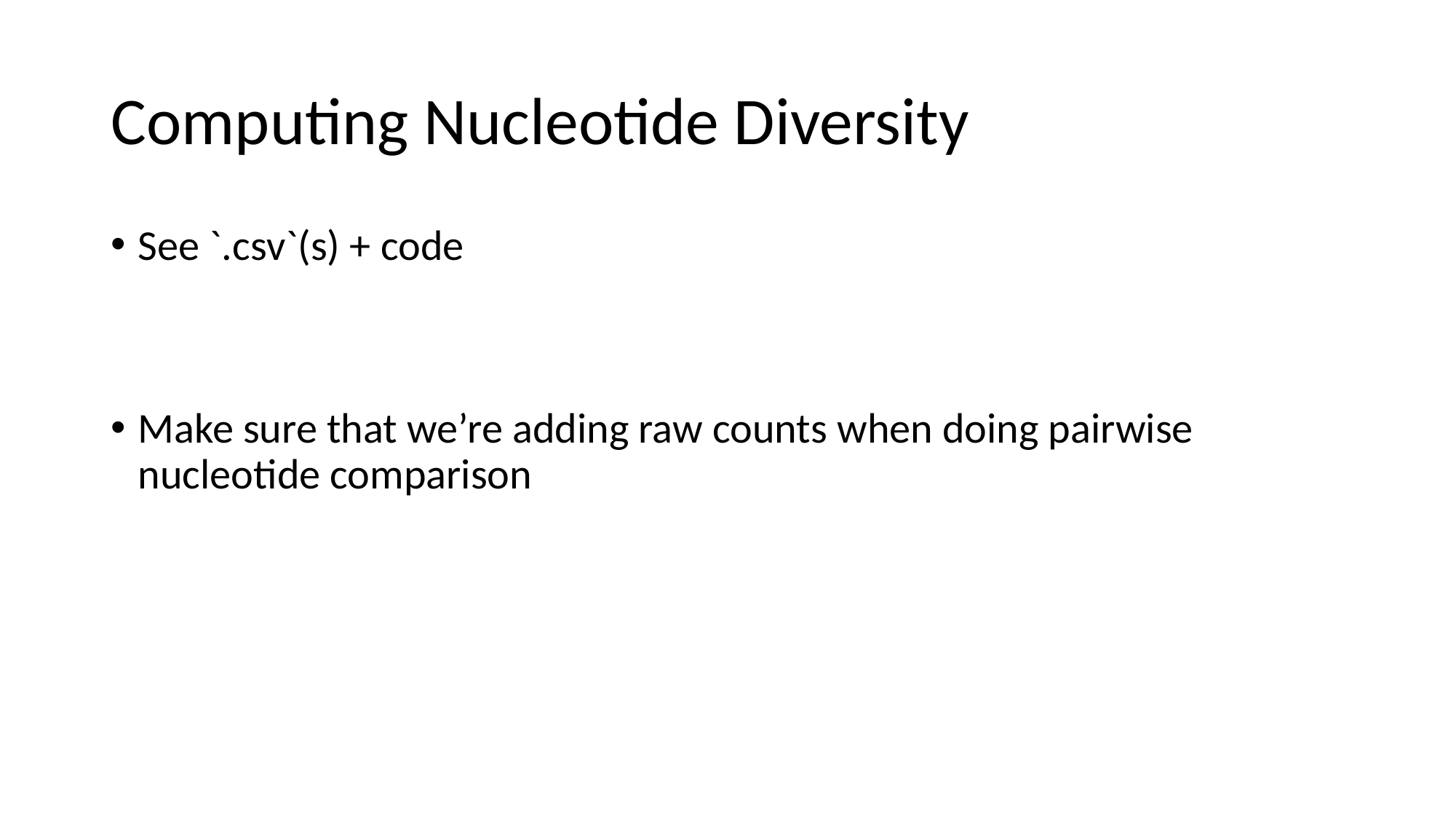

# Computing Nucleotide Diversity
See `.csv`(s) + code

Make sure that we’re adding raw counts when doing pairwise nucleotide comparison